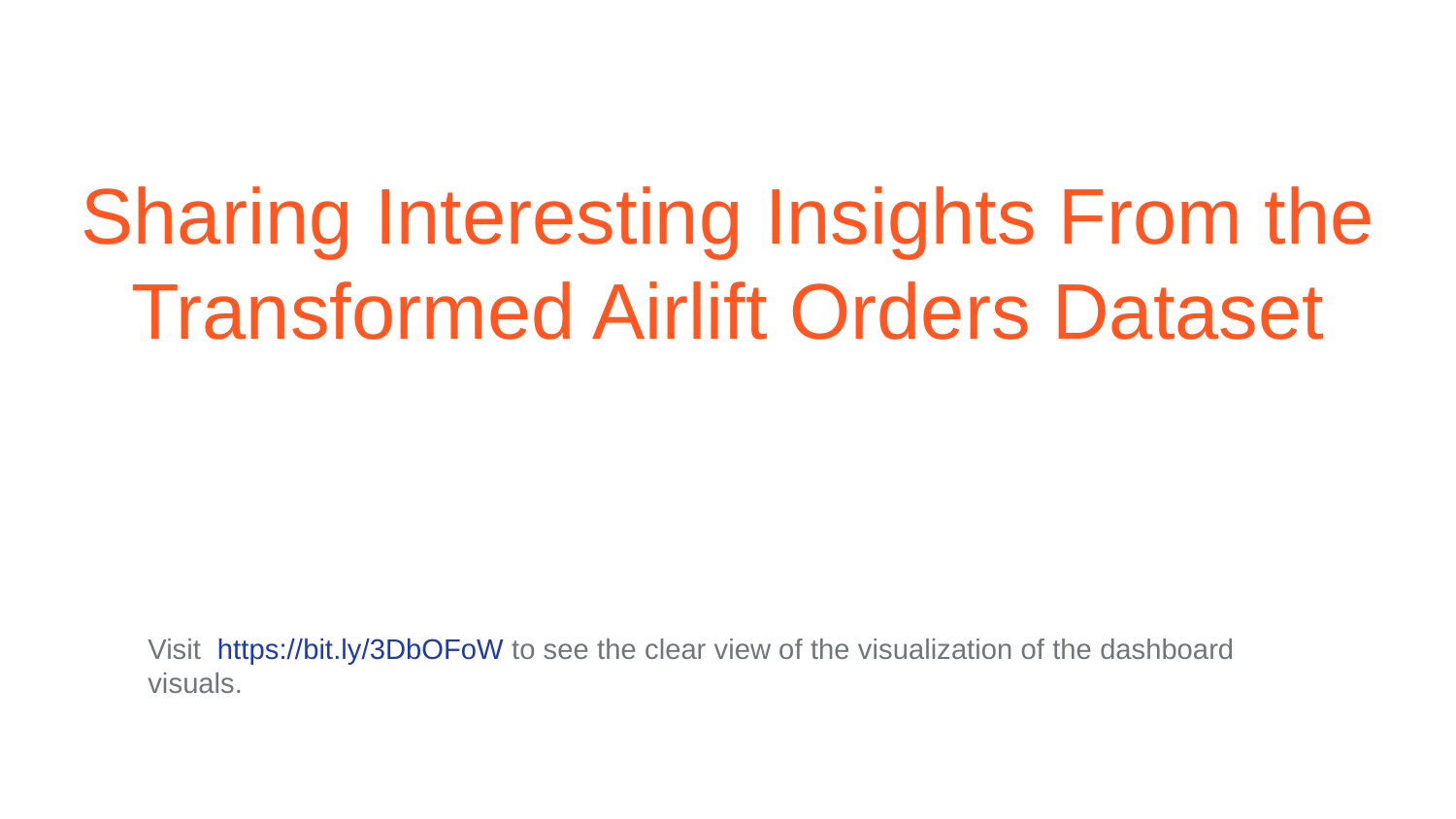

# Sharing Interesting Insights From the Transformed Airlift Orders Dataset
Visit  https://bit.ly/3DbOFoW to see the clear view of the visualization of the dashboard visuals.